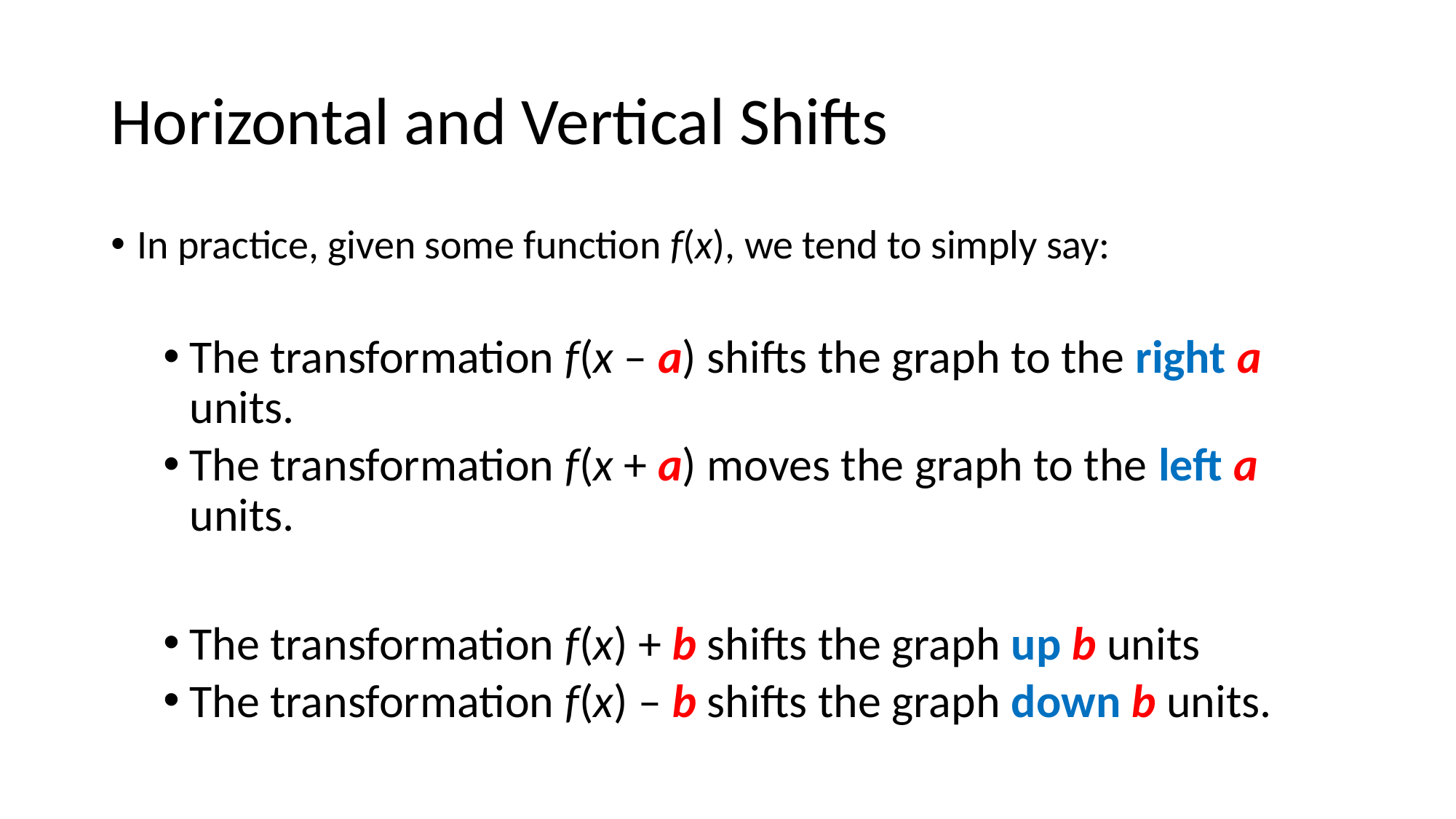

# Horizontal and Vertical Shifts
In practice, given some function f(x), we tend to simply say:

The transformation f(x – a) shifts the graph to the right a units.
The transformation f(x + a) moves the graph to the left a units.

The transformation f(x) + b shifts the graph up b units
The transformation f(x) – b shifts the graph down b units.